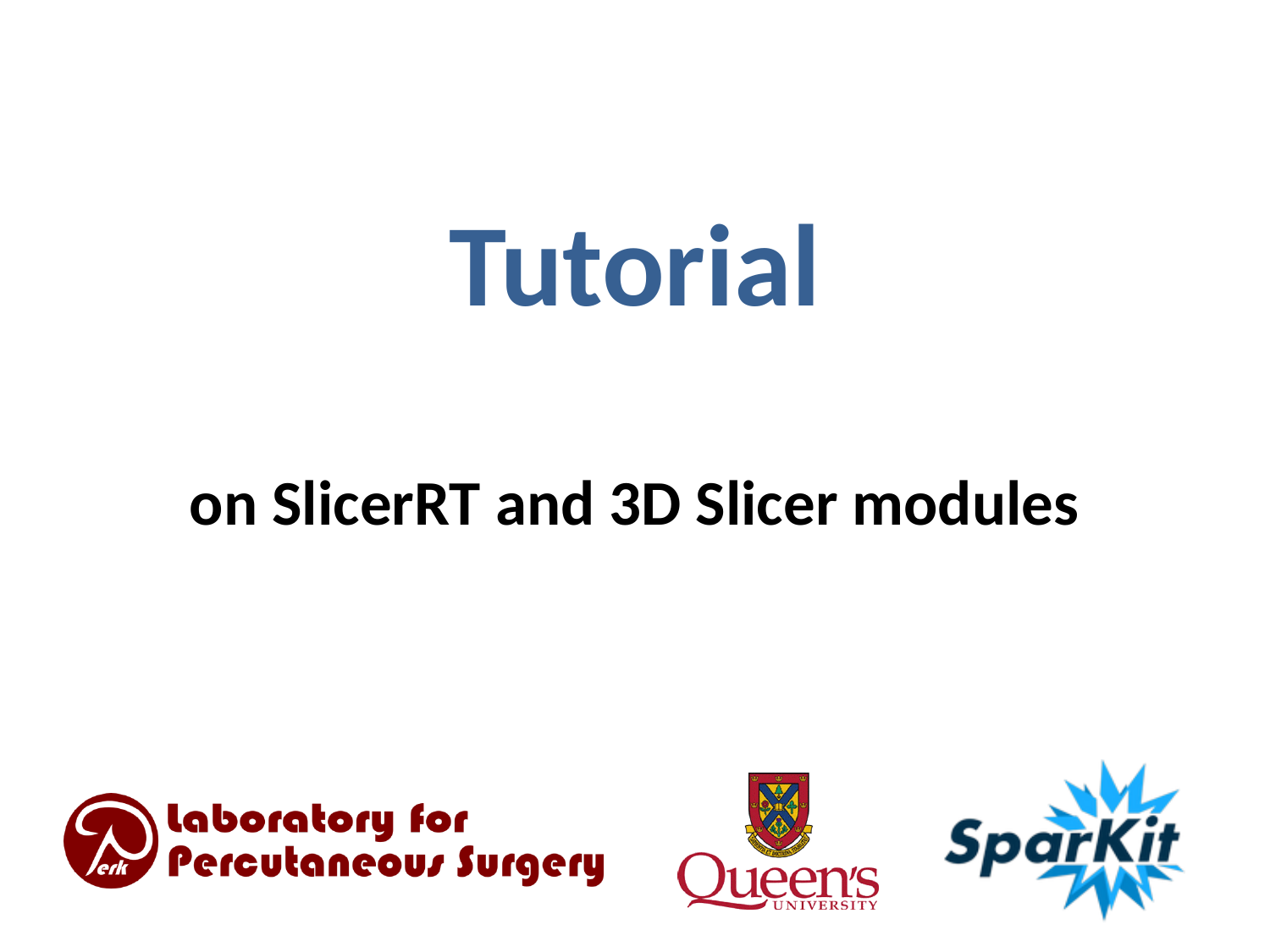

# Tutorial
on SlicerRT and 3D Slicer modules